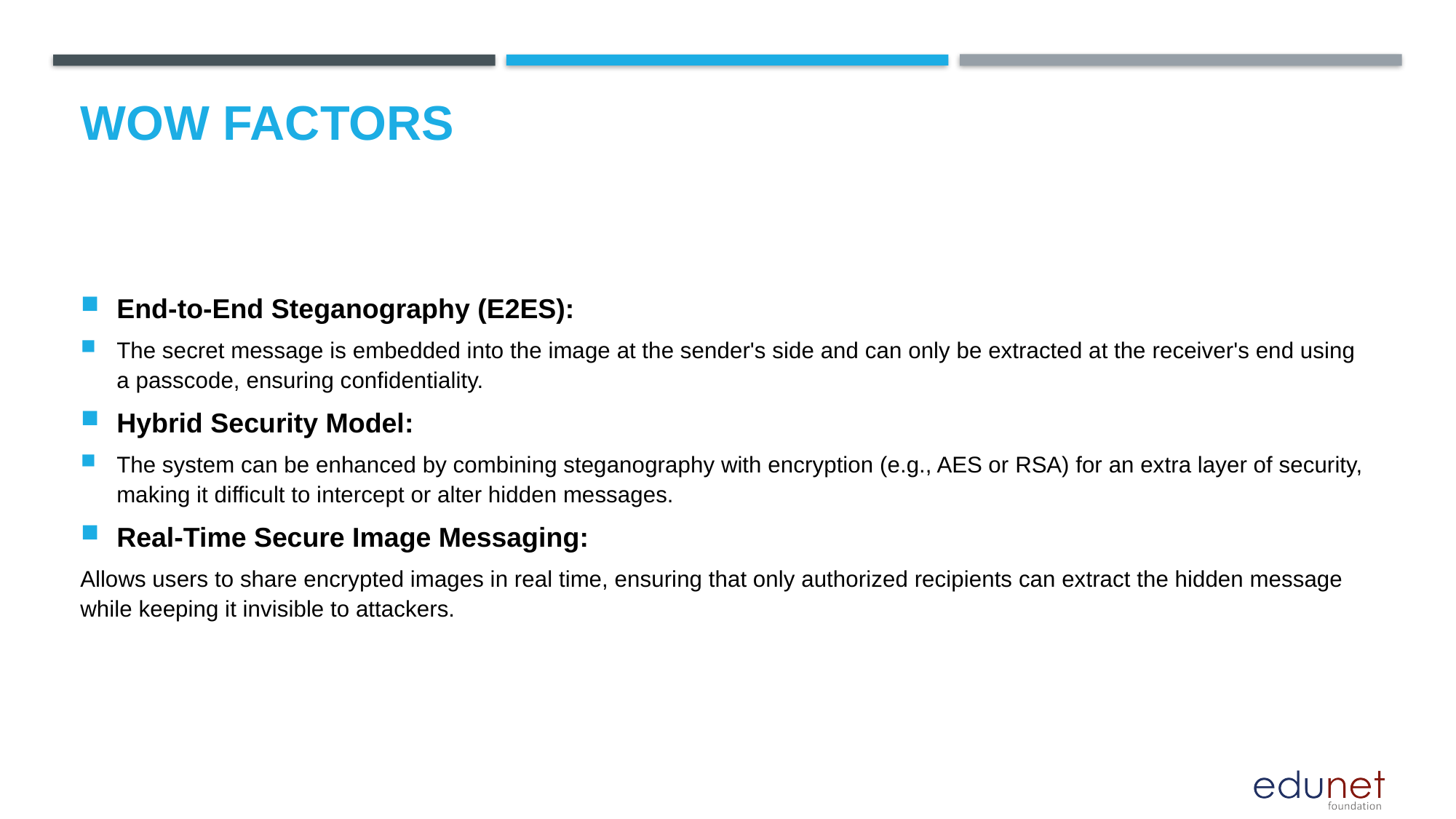

# Wow factors

End-to-End Steganography (E2ES):
The secret message is embedded into the image at the sender's side and can only be extracted at the receiver's end using a passcode, ensuring confidentiality.
Hybrid Security Model:
The system can be enhanced by combining steganography with encryption (e.g., AES or RSA) for an extra layer of security, making it difficult to intercept or alter hidden messages.
Real-Time Secure Image Messaging:
Allows users to share encrypted images in real time, ensuring that only authorized recipients can extract the hidden message while keeping it invisible to attackers.